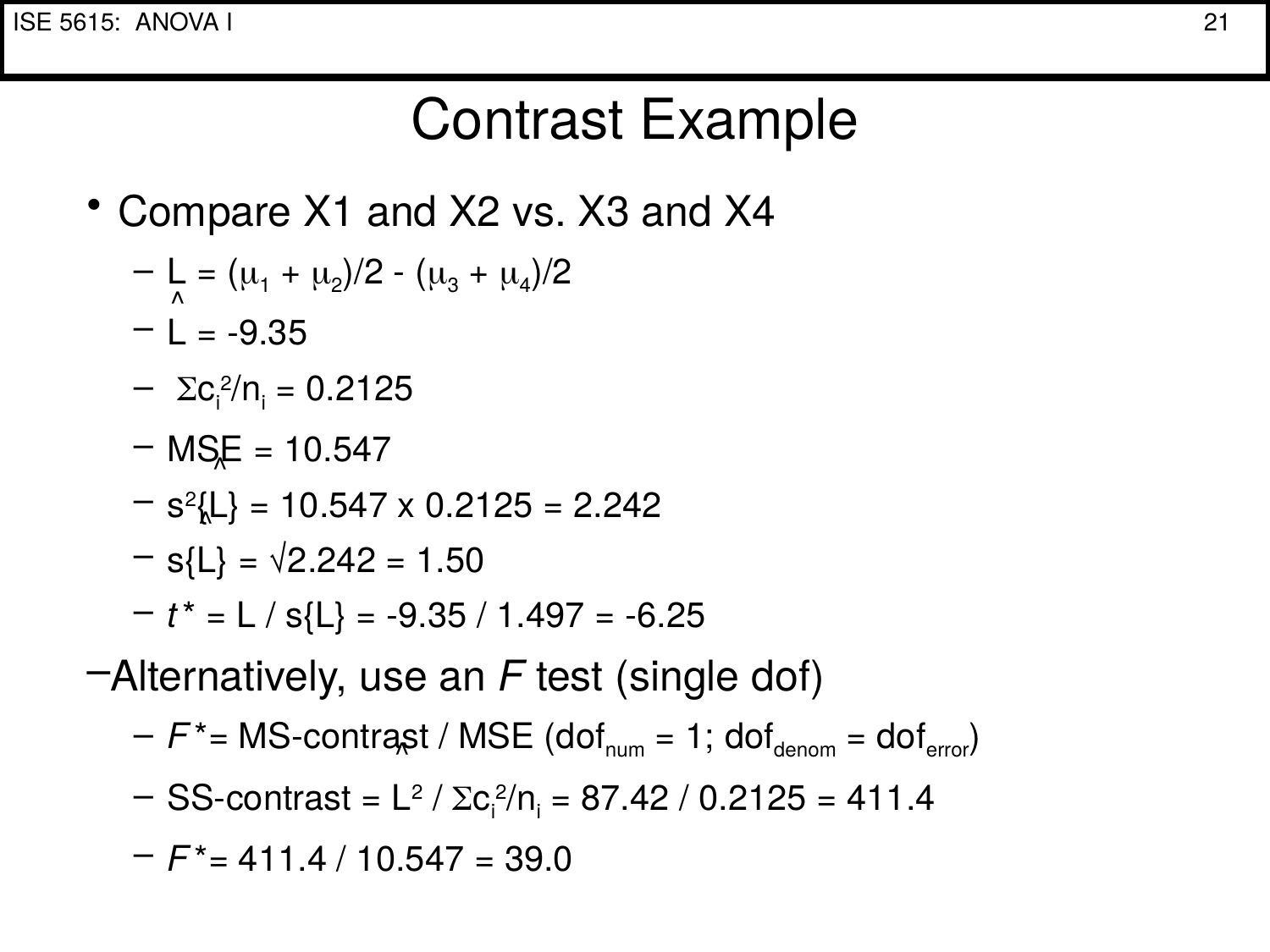

# Contrast Example
Compare X1 and X2 vs. X3 and X4
L = (μ1 + μ2)/2 - (μ3 + μ4)/2
L = -9.35
 Σci2/ni = 0.2125
MSE = 10.547
s2{L} = 10.547 x 0.2125 = 2.242
s{L} = √2.242 = 1.50
t * = L / s{L} = -9.35 / 1.497 = -6.25
Alternatively, use an F test (single dof)
F *= MS-contrast / MSE (dofnum = 1; dofdenom = doferror)
SS-contrast = L2 / Σci2/ni = 87.42 / 0.2125 = 411.4
F *= 411.4 / 10.547 = 39.0

^
^
^
^